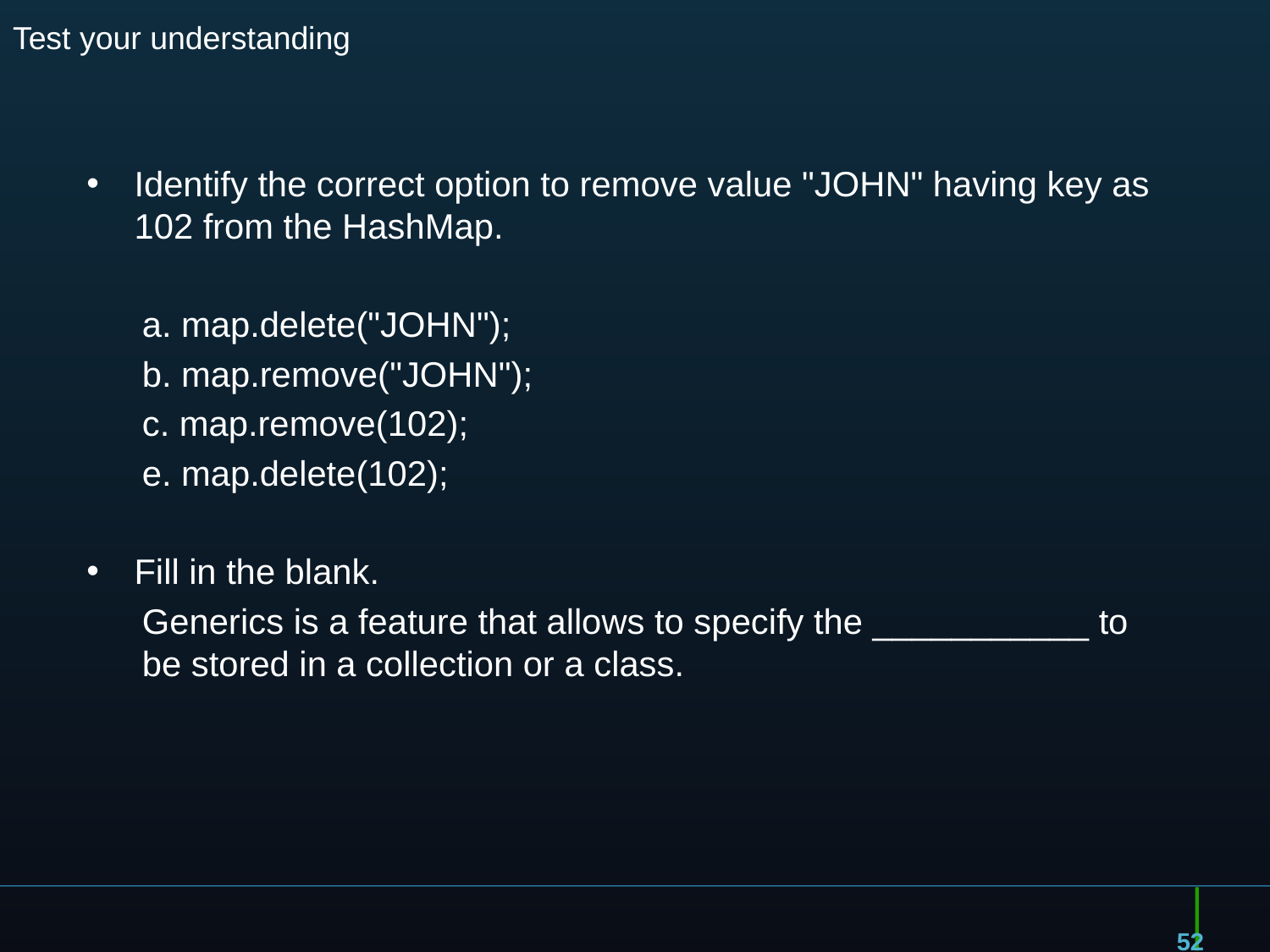

# Test your understanding
Identify the correct option to remove value "JOHN" having key as 102 from the HashMap.

a. map.delete("JOHN");
b. map.remove("JOHN");
c. map.remove(102);
e. map.delete(102);

Fill in the blank.
Generics is a feature that allows to specify the ___________ to be stored in a collection or a class.
52